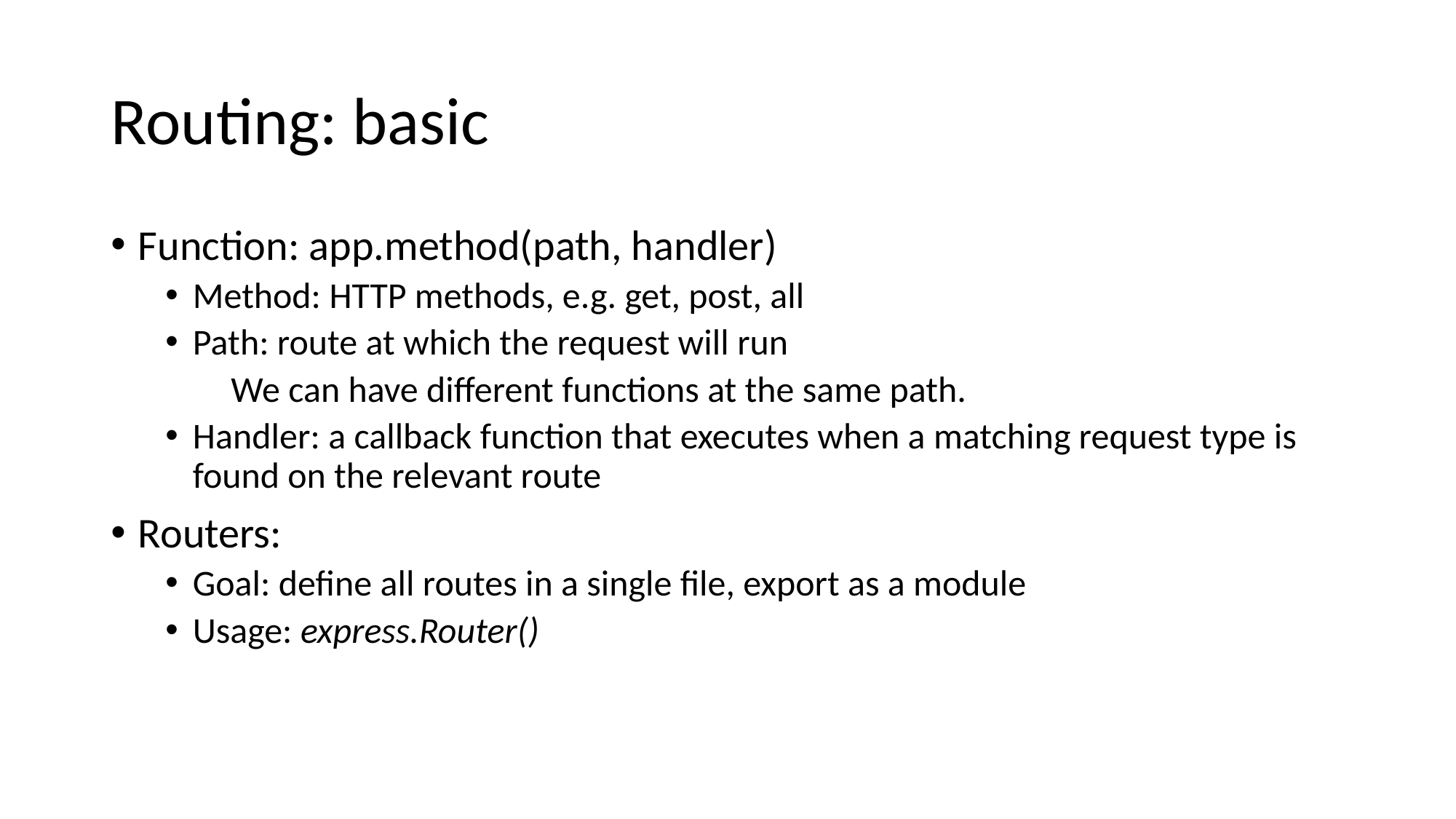

# Routing: basic
Function: app.method(path, handler)
Method: HTTP methods, e.g. get, post, all
Path: route at which the request will run
        We can have different functions at the same path.
Handler: a callback function that executes when a matching request type is found on the relevant route
Routers:
Goal: define all routes in a single file, export as a module
Usage: express.Router()